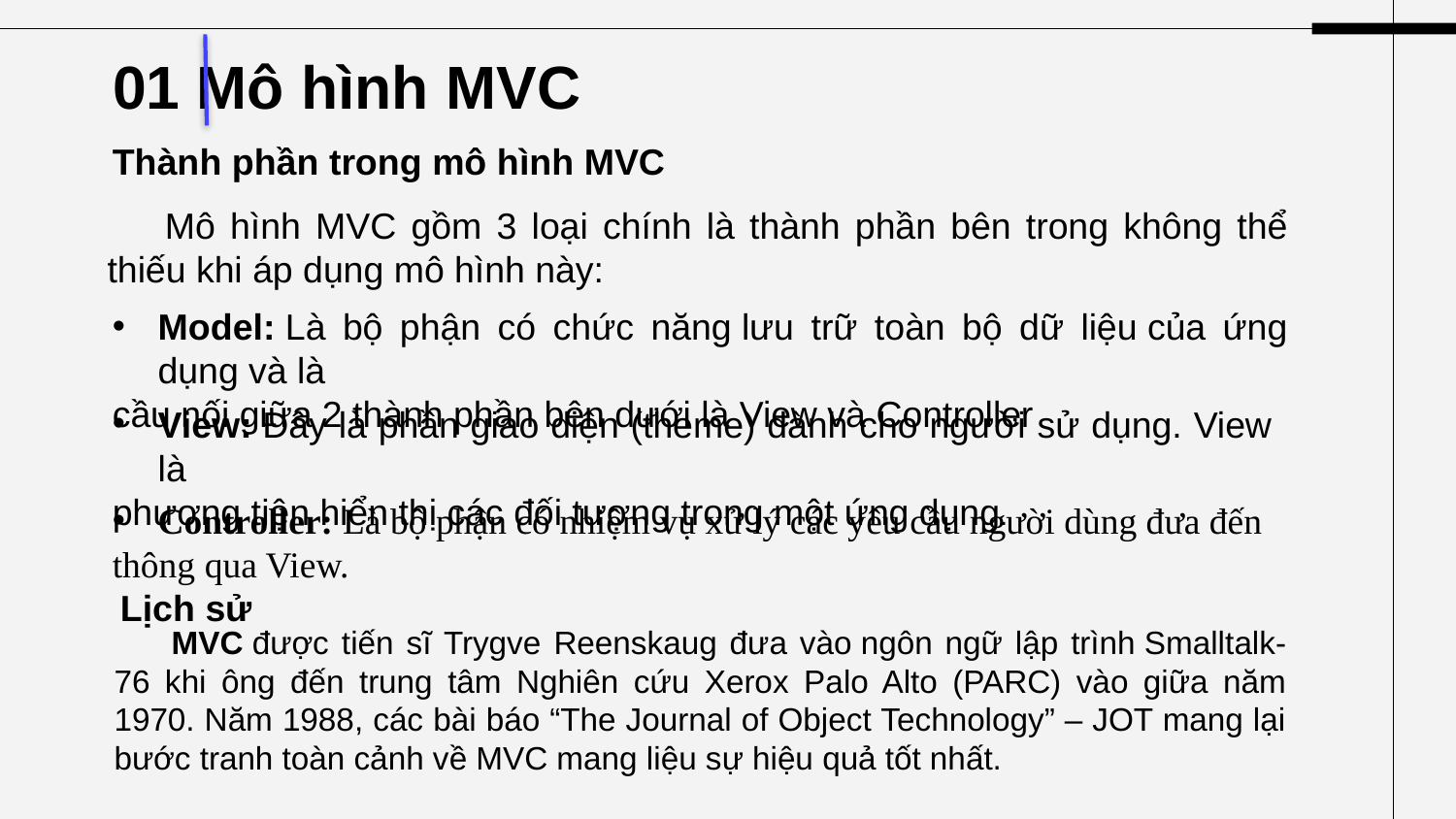

# 01 Mô hình MVC
Thành phần trong mô hình MVC
Mô hình MVC gồm 3 loại chính là thành phần bên trong không thể thiếu khi áp dụng mô hình này:
Model: Là bộ phận có chức năng lưu trữ toàn bộ dữ liệu của ứng dụng và là
cầu nối giữa 2 thành phần bên dưới là View và Controller
View: Đây là phần giao diện (theme) dành cho người sử dụng. View là
phương tiện hiển thị các đối tượng trong một ứng dụng.
Controller: Là bộ phận có nhiệm vụ xử lý các yêu cầu người dùng đưa đến
thông qua View.
Lịch sử
MVC được tiến sĩ Trygve Reenskaug đưa vào ngôn ngữ lập trình Smalltalk-76 khi ông đến trung tâm Nghiên cứu Xerox Palo Alto (PARC) vào giữa năm 1970. Năm 1988, các bài báo “The Journal of Object Technology” – JOT mang lại bước tranh toàn cảnh về MVC mang liệu sự hiệu quả tốt nhất.